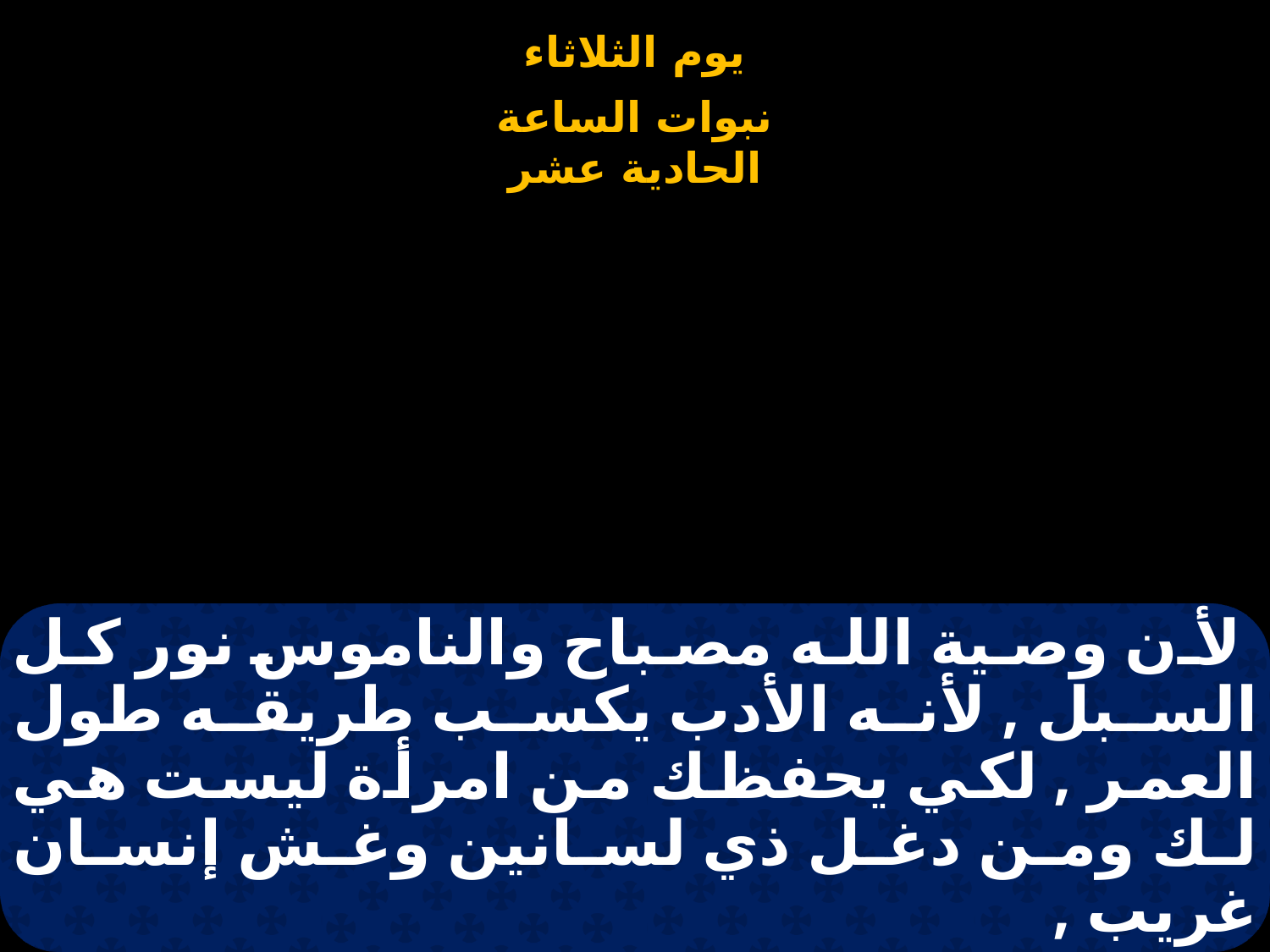

# لأن وصية الله مصباح والناموس نور كل السبل , لأنه الأدب يكسب طريقه طول العمر , لكي يحفظك من امرأة ليست هي لك ومن دغل ذي لسانين وغش إنسان غريب ,